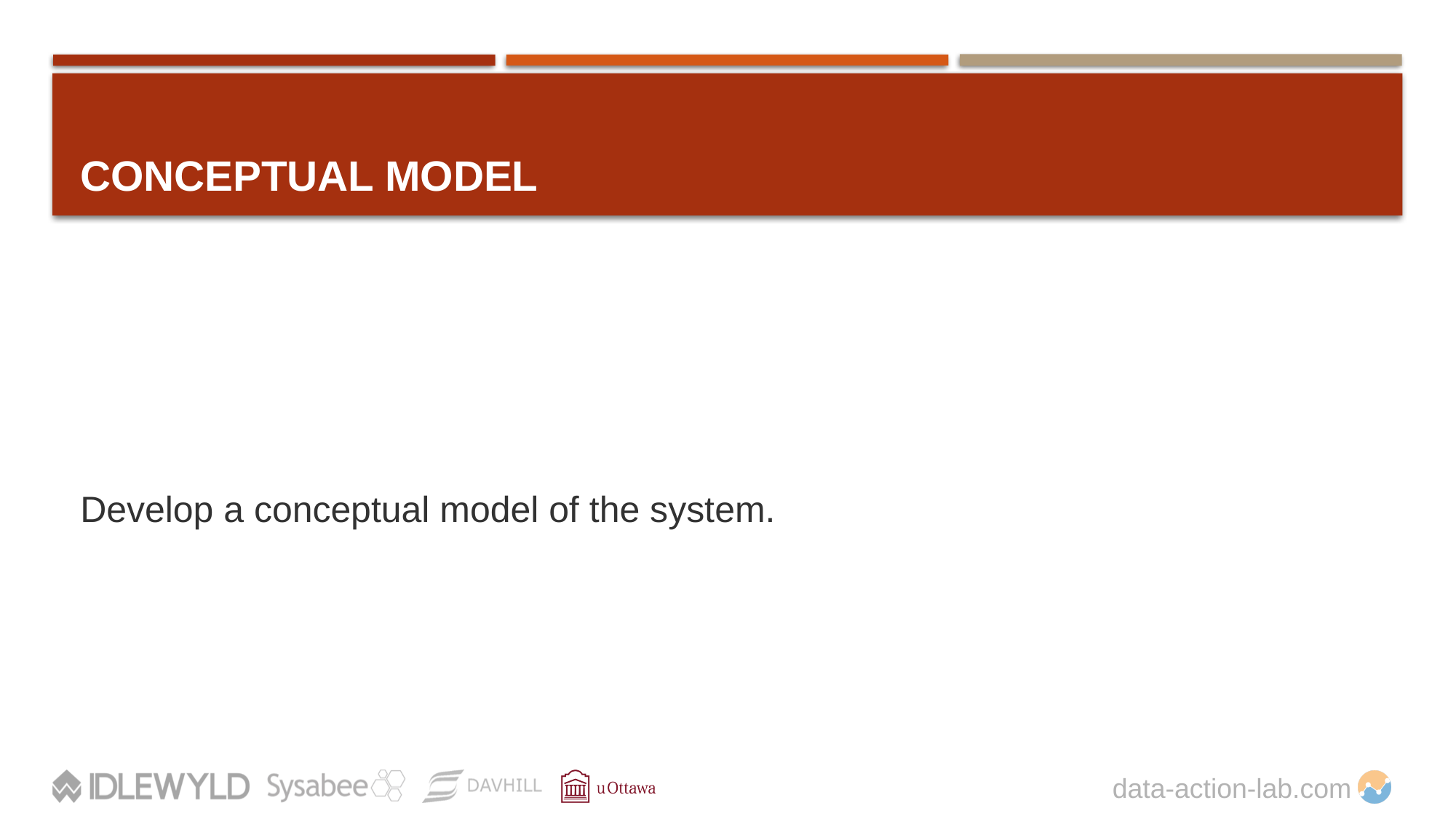

# Conceptual Model
Develop a conceptual model of the system.